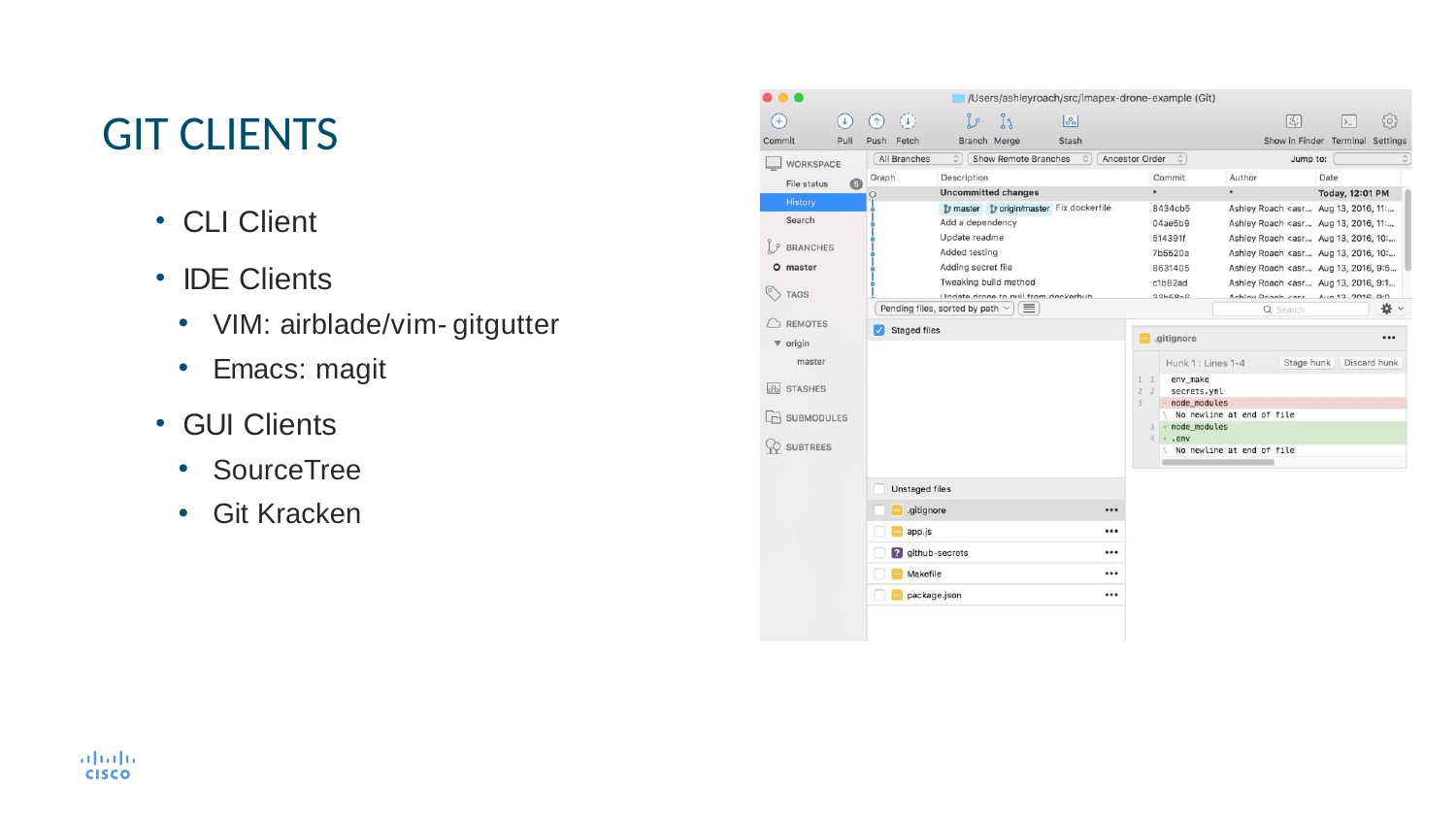

# GIT CLIENTS

CLI Client
IDE Clients
VIM: airblade/vim-gitgutter
Emacs: magit
GUI Clients
SourceTree
Git Kracken